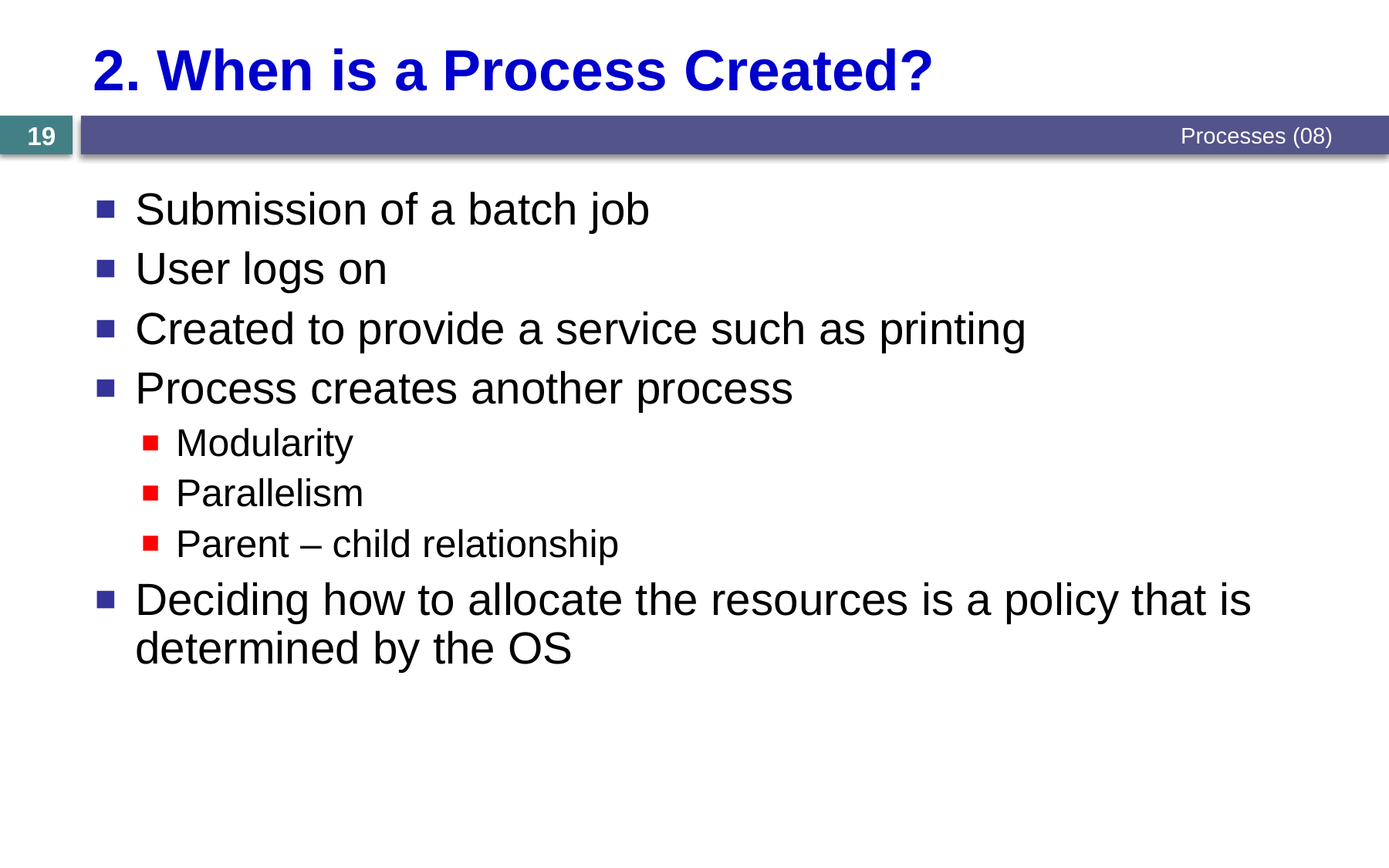

# 2. When is a Process Created?
Processes (08)
19
Submission of a batch job
User logs on
Created to provide a service such as printing
Process creates another process
Modularity
Parallelism
Parent – child relationship
Deciding how to allocate the resources is a policy that is determined by the OS